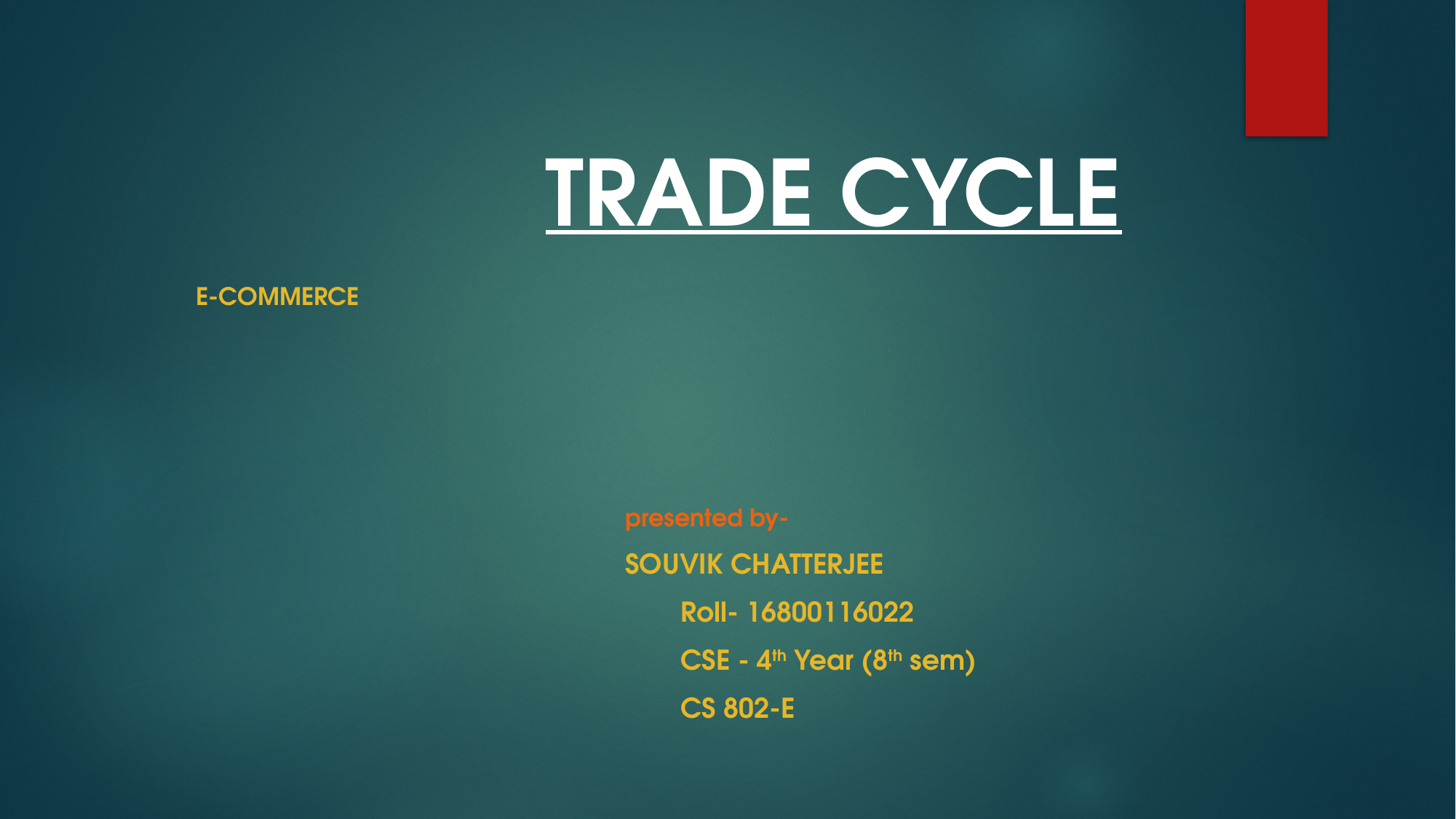

TRADE CYCLE
												       	            E-COMMERCE

					        presented by-
					        SOUVIK CHATTERJEE
						Roll- 16800116022
						CSE - 4th Year (8th sem)
						CS 802-E